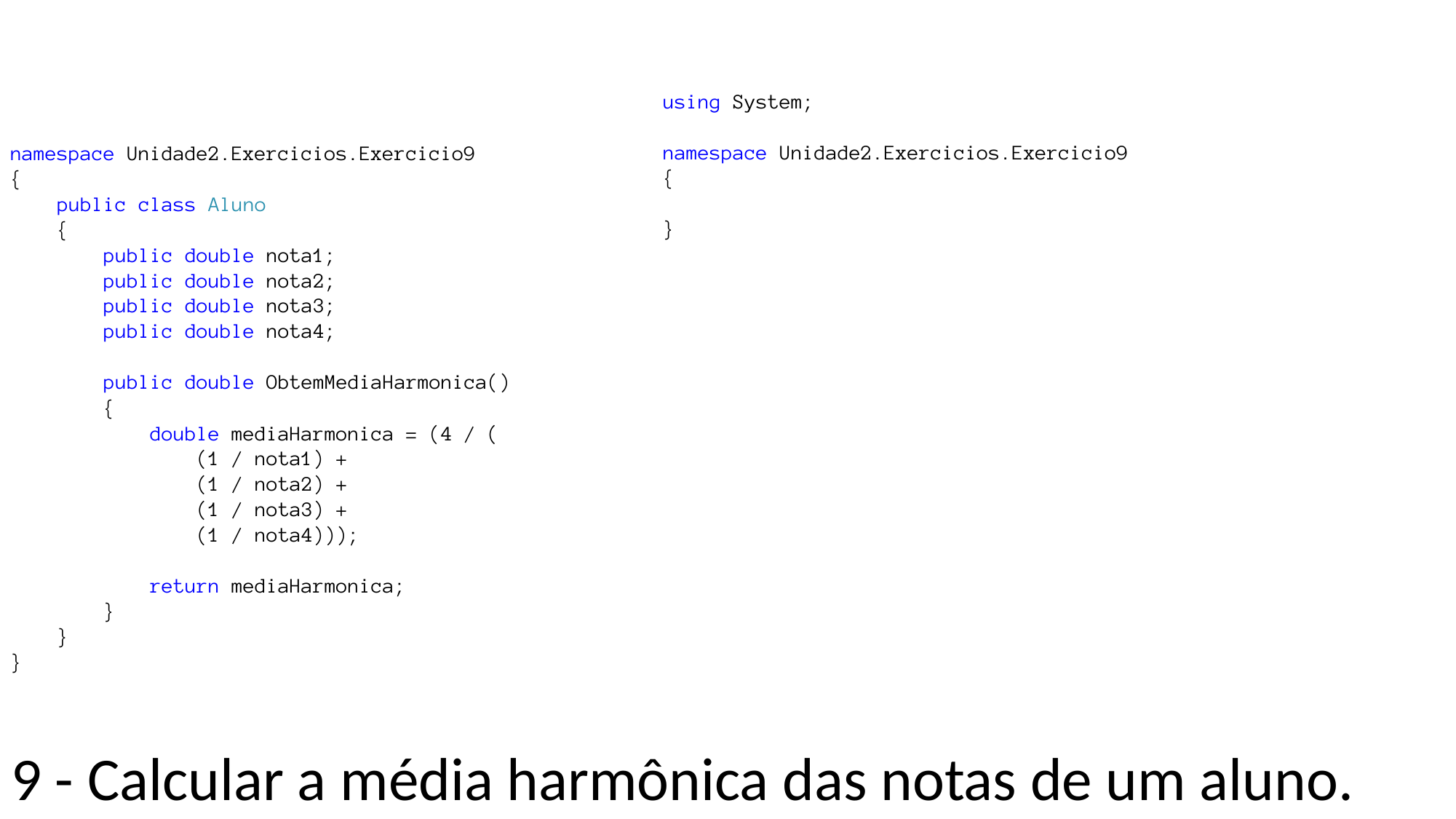

using System;

namespace Unidade2.Exercicios.Exercicio9
{

}
namespace Unidade2.Exercicios.Exercicio9
{
    public class Aluno
    {
        public double nota1;
        public double nota2;
        public double nota3;
        public double nota4;

        public double ObtemMediaHarmonica()
        {
            double mediaHarmonica = (4 / (
                (1 / nota1) +
                (1 / nota2) +
                (1 / nota3) +
                (1 / nota4)));

            return mediaHarmonica;
        }
    }
}
# 9 - Calcular a média harmônica das notas de um aluno.